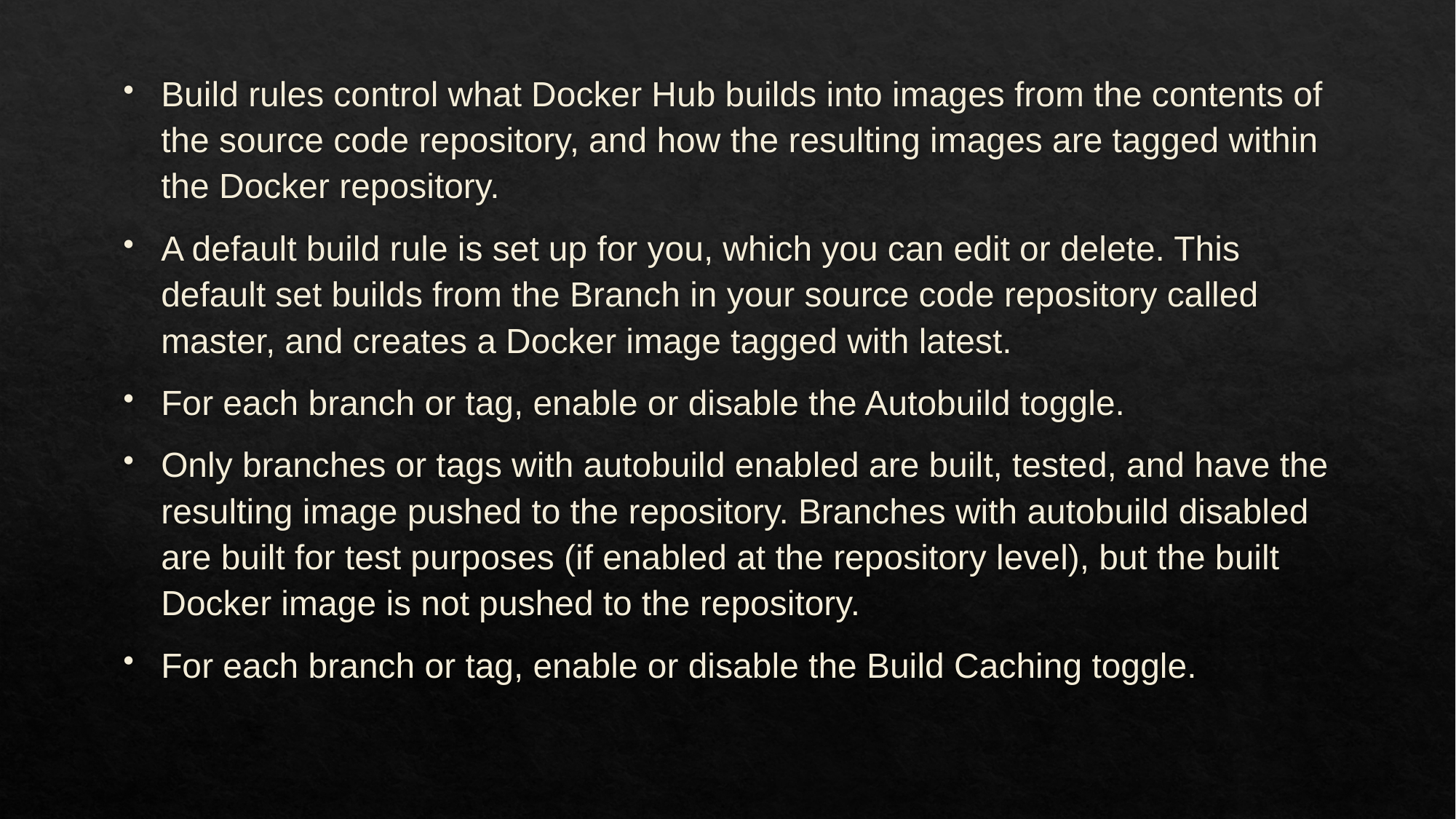

Build rules control what Docker Hub builds into images from the contents of the source code repository, and how the resulting images are tagged within the Docker repository.
A default build rule is set up for you, which you can edit or delete. This default set builds from the Branch in your source code repository called master, and creates a Docker image tagged with latest.
For each branch or tag, enable or disable the Autobuild toggle.
Only branches or tags with autobuild enabled are built, tested, and have the resulting image pushed to the repository. Branches with autobuild disabled are built for test purposes (if enabled at the repository level), but the built Docker image is not pushed to the repository.
For each branch or tag, enable or disable the Build Caching toggle.